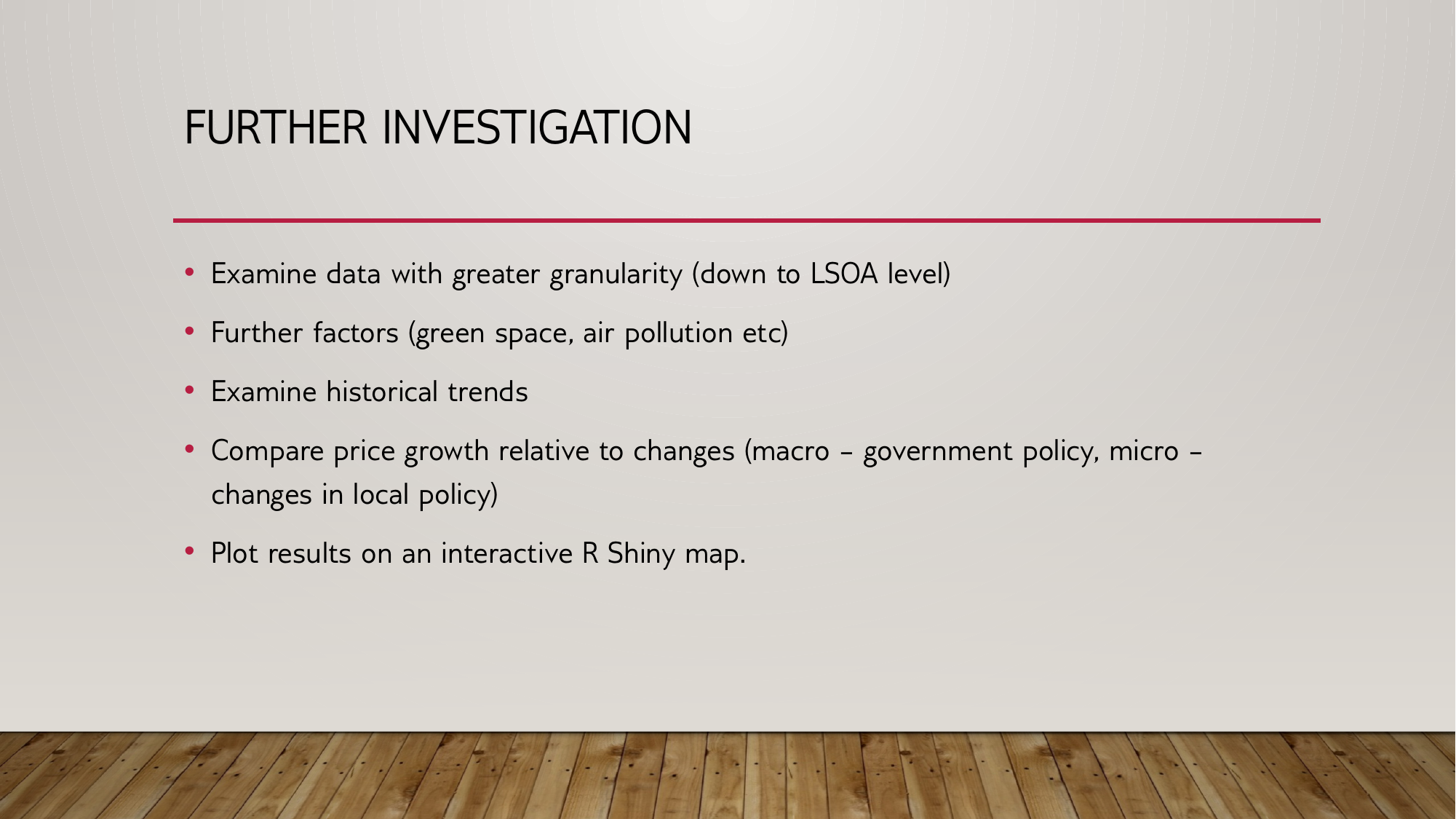

# Further investigation
Examine data with greater granularity (down to LSOA level)
Further factors (green space, air pollution etc)
Examine historical trends
Compare price growth relative to changes (macro – government policy, micro – changes in local policy)
Plot results on an interactive R Shiny map.